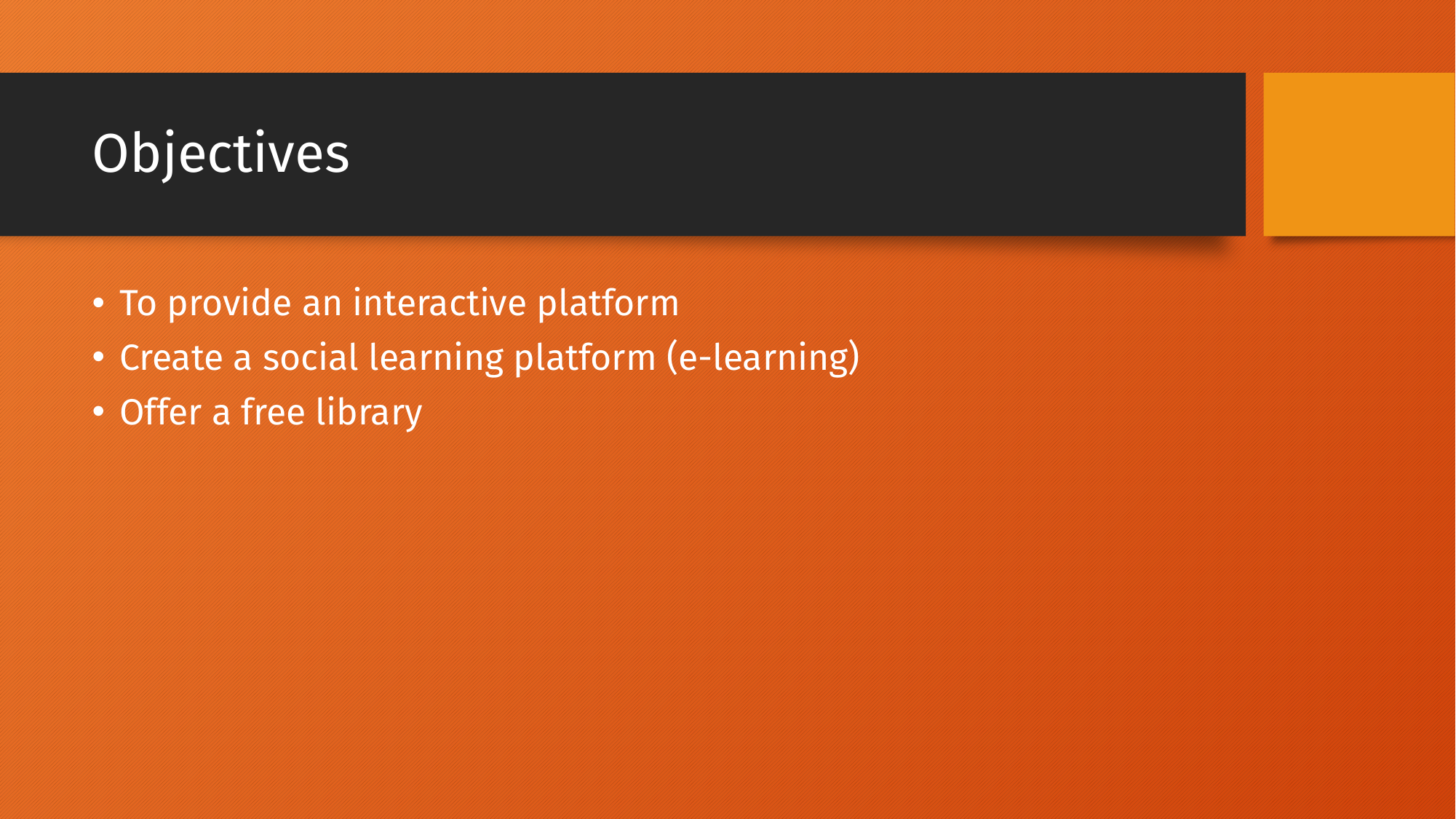

# Objectives
To provide an interactive platform
Create a social learning platform (e-learning)
Offer a free library